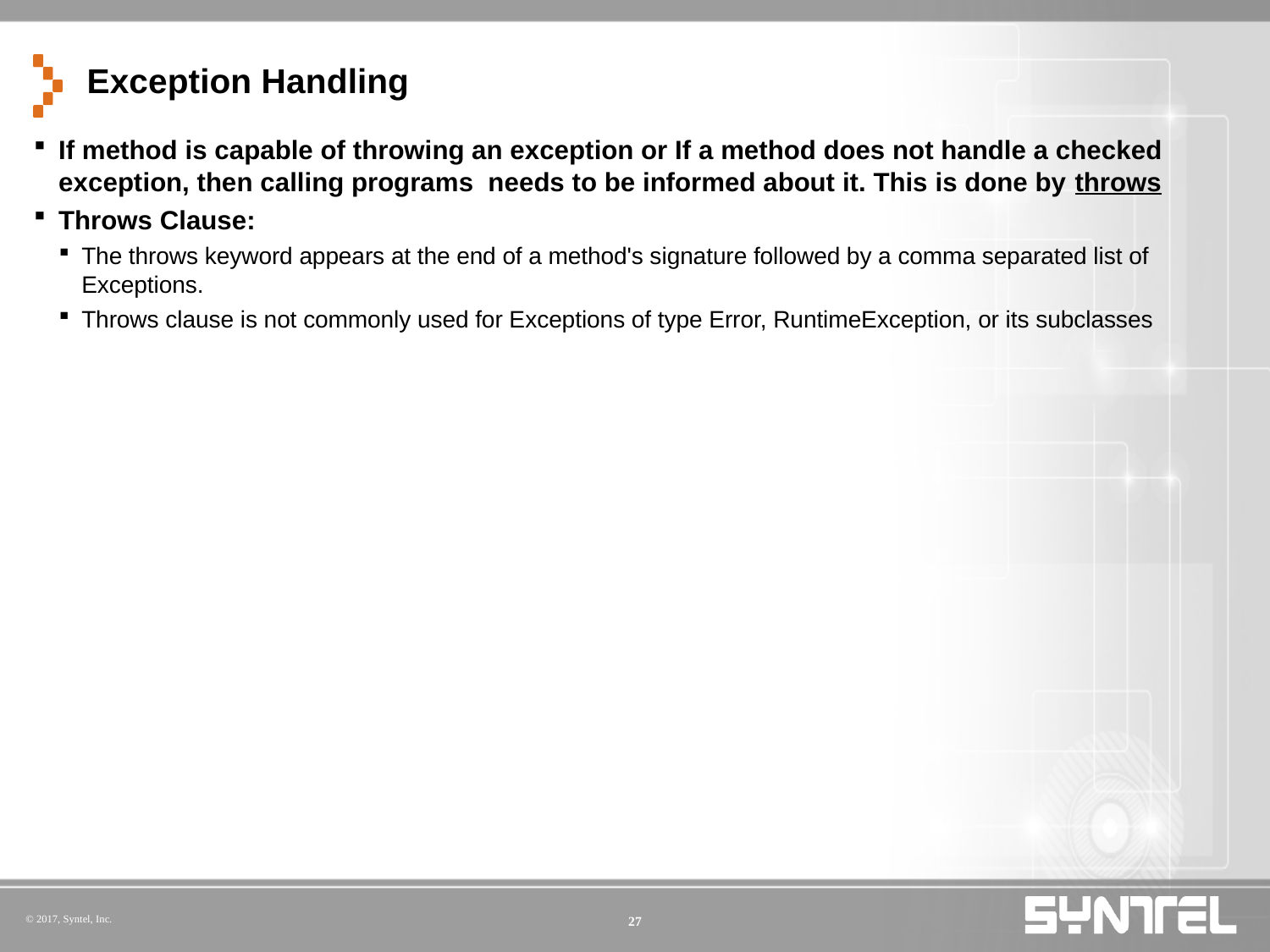

# Exception Handling
If method is capable of throwing an exception or If a method does not handle a checked exception, then calling programs  needs to be informed about it. This is done by throws
Throws Clause:
The throws keyword appears at the end of a method's signature followed by a comma separated list of Exceptions.
Throws clause is not commonly used for Exceptions of type Error, RuntimeException, or its subclasses